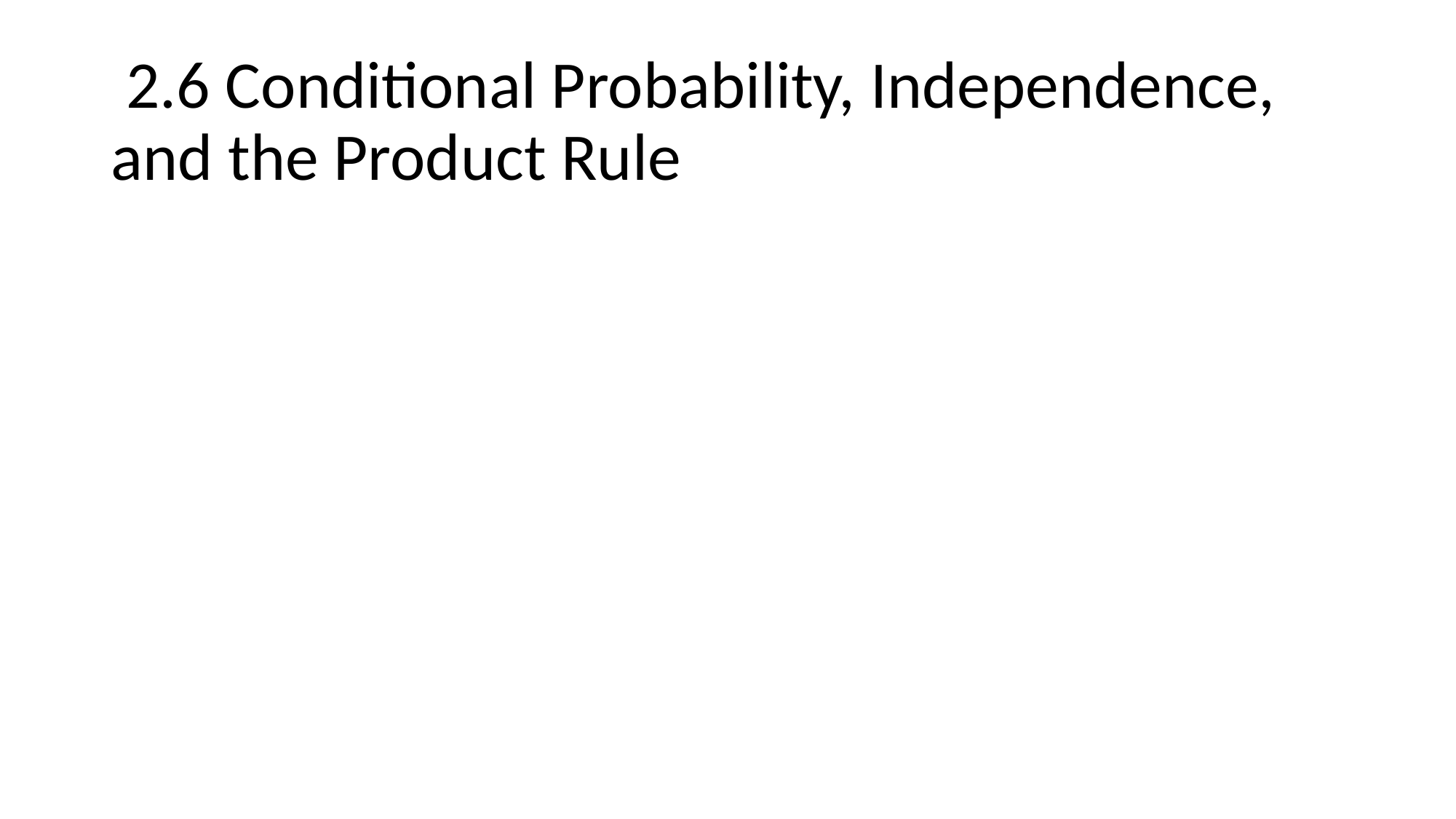

# 2.6 Conditional Probability, Independence, and the Product Rule